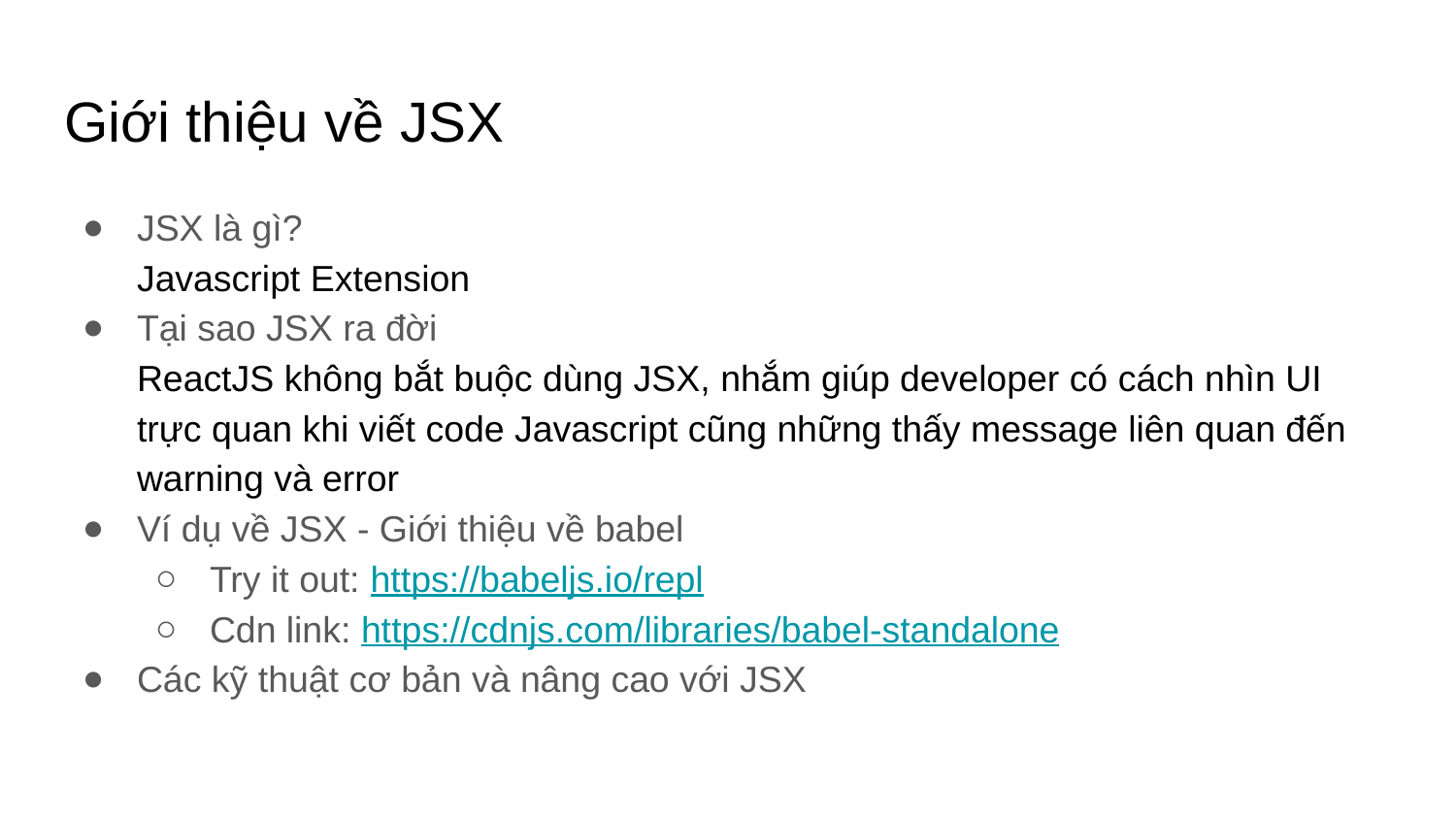

# Giới thiệu về JSX
JSX là gì?
Javascript Extension
Tại sao JSX ra đời
ReactJS không bắt buộc dùng JSX, nhắm giúp developer có cách nhìn UI trực quan khi viết code Javascript cũng những thấy message liên quan đến warning và error
Ví dụ về JSX - Giới thiệu về babel
Try it out: https://babeljs.io/repl
Cdn link: https://cdnjs.com/libraries/babel-standalone
Các kỹ thuật cơ bản và nâng cao với JSX